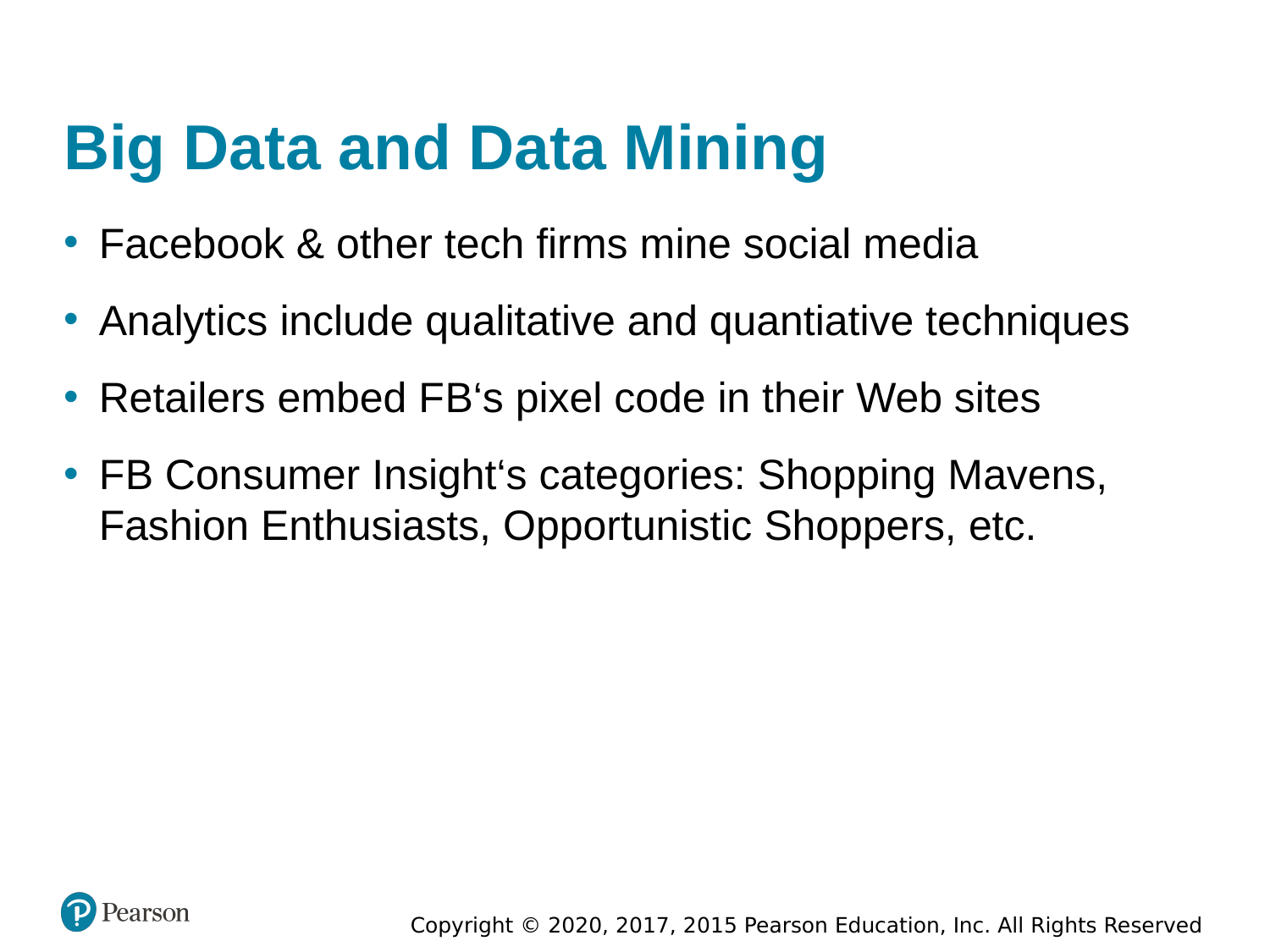

# Big Data and Data Mining
Facebook & other tech firms mine social media
Analytics include qualitative and quantiative techniques
Retailers embed F B‘s pixel code in their Web sites
F B Consumer Insight‘s categories: Shopping Mavens, Fashion Enthusiasts, Opportunistic Shoppers, etc.